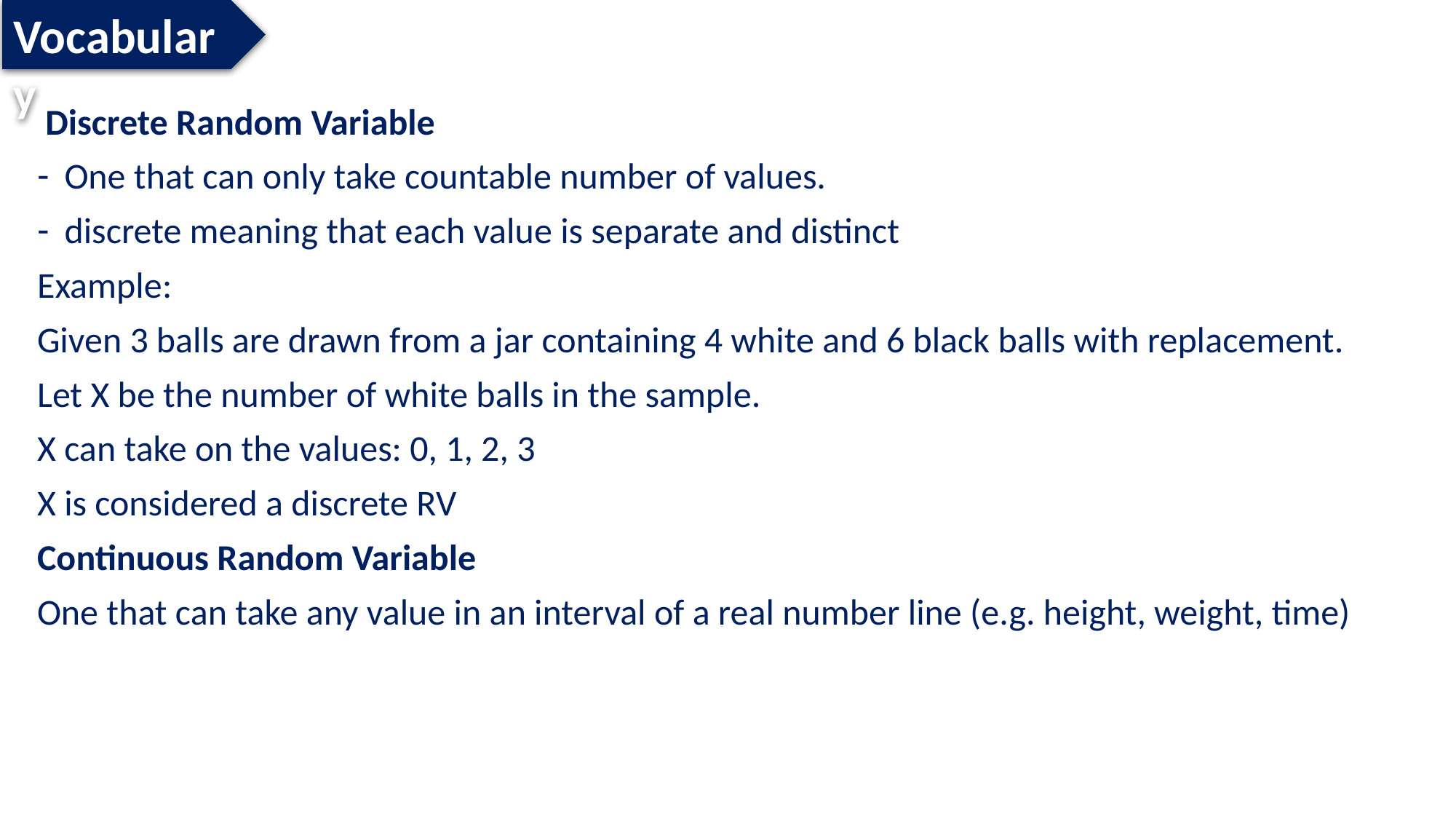

Vocabulary
 Discrete Random Variable
One that can only take countable number of values.
discrete meaning that each value is separate and distinct
Example:
Given 3 balls are drawn from a jar containing 4 white and 6 black balls with replacement.
Let X be the number of white balls in the sample.
X can take on the values: 0, 1, 2, 3
X is considered a discrete RV
Continuous Random Variable
One that can take any value in an interval of a real number line (e.g. height, weight, time)